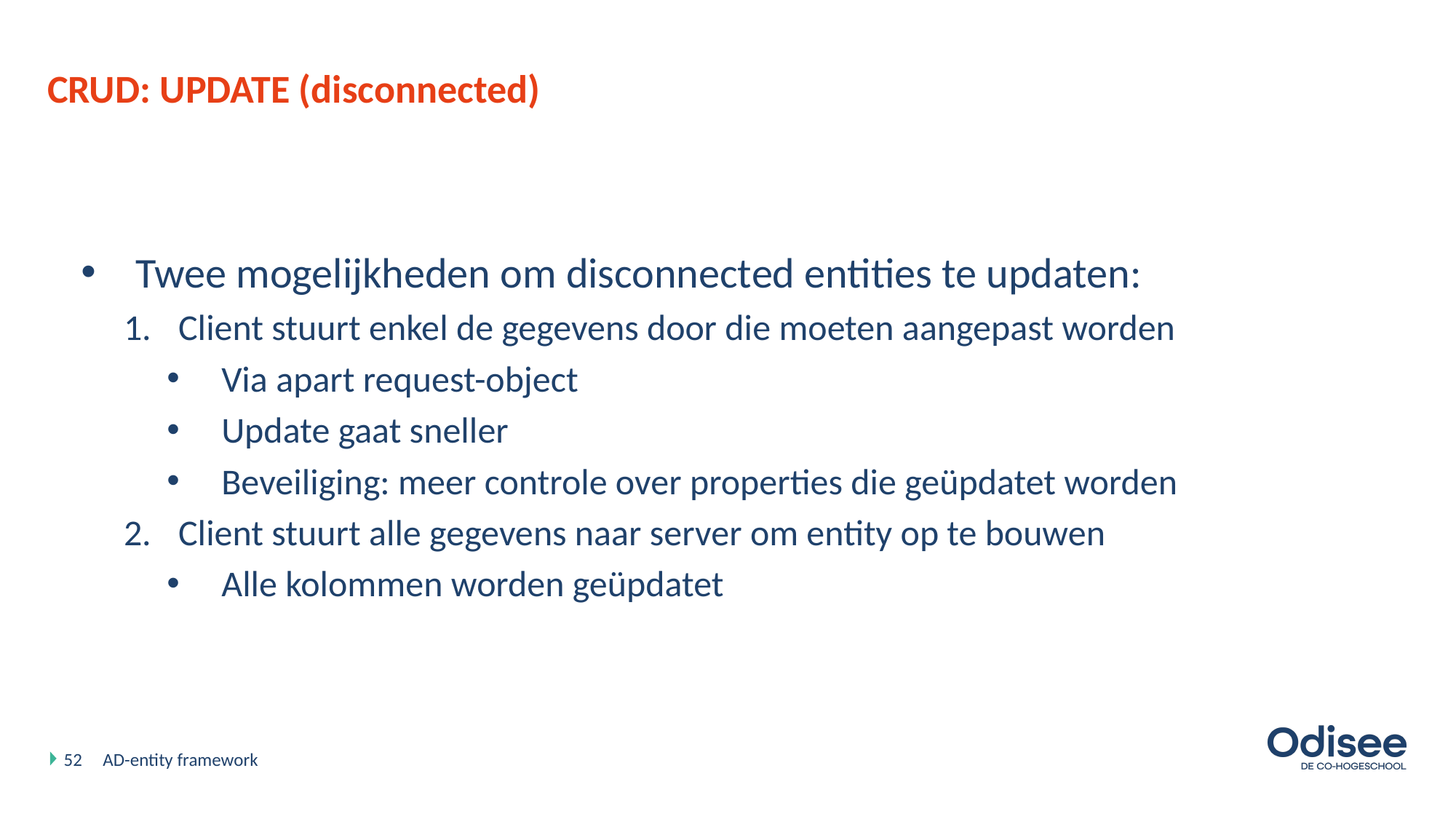

# CRUD: UPDATE (disconnected)
Twee mogelijkheden om disconnected entities te updaten:
Client stuurt enkel de gegevens door die moeten aangepast worden
Via apart request-object
Update gaat sneller
Beveiliging: meer controle over properties die geüpdatet worden
Client stuurt alle gegevens naar server om entity op te bouwen
Alle kolommen worden geüpdatet
52
AD-entity framework